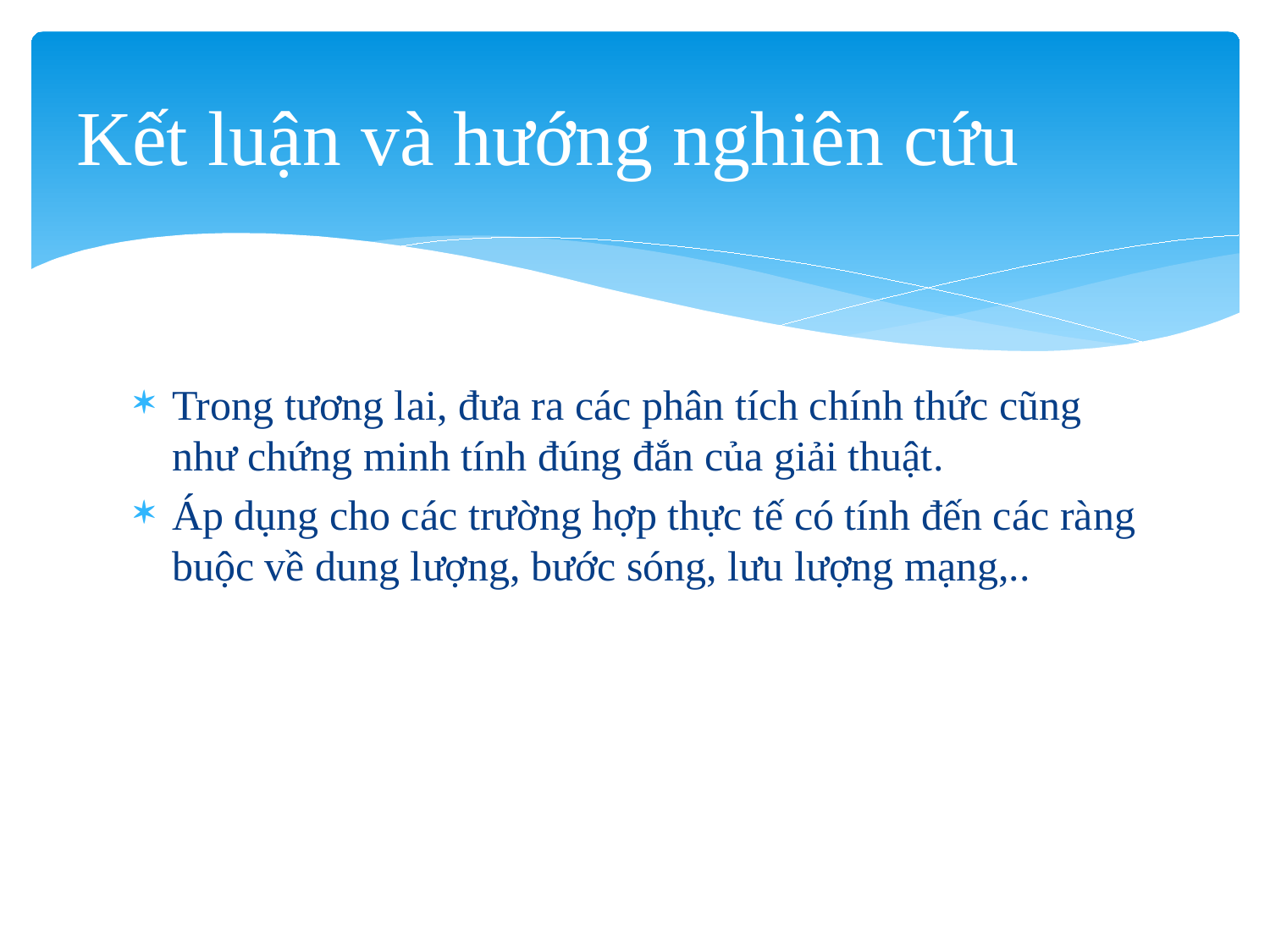

# Kết luận và hướng nghiên cứu
Trong tương lai, đưa ra các phân tích chính thức cũng như chứng minh tính đúng đắn của giải thuật.
Áp dụng cho các trường hợp thực tế có tính đến các ràng buộc về dung lượng, bước sóng, lưu lượng mạng,..